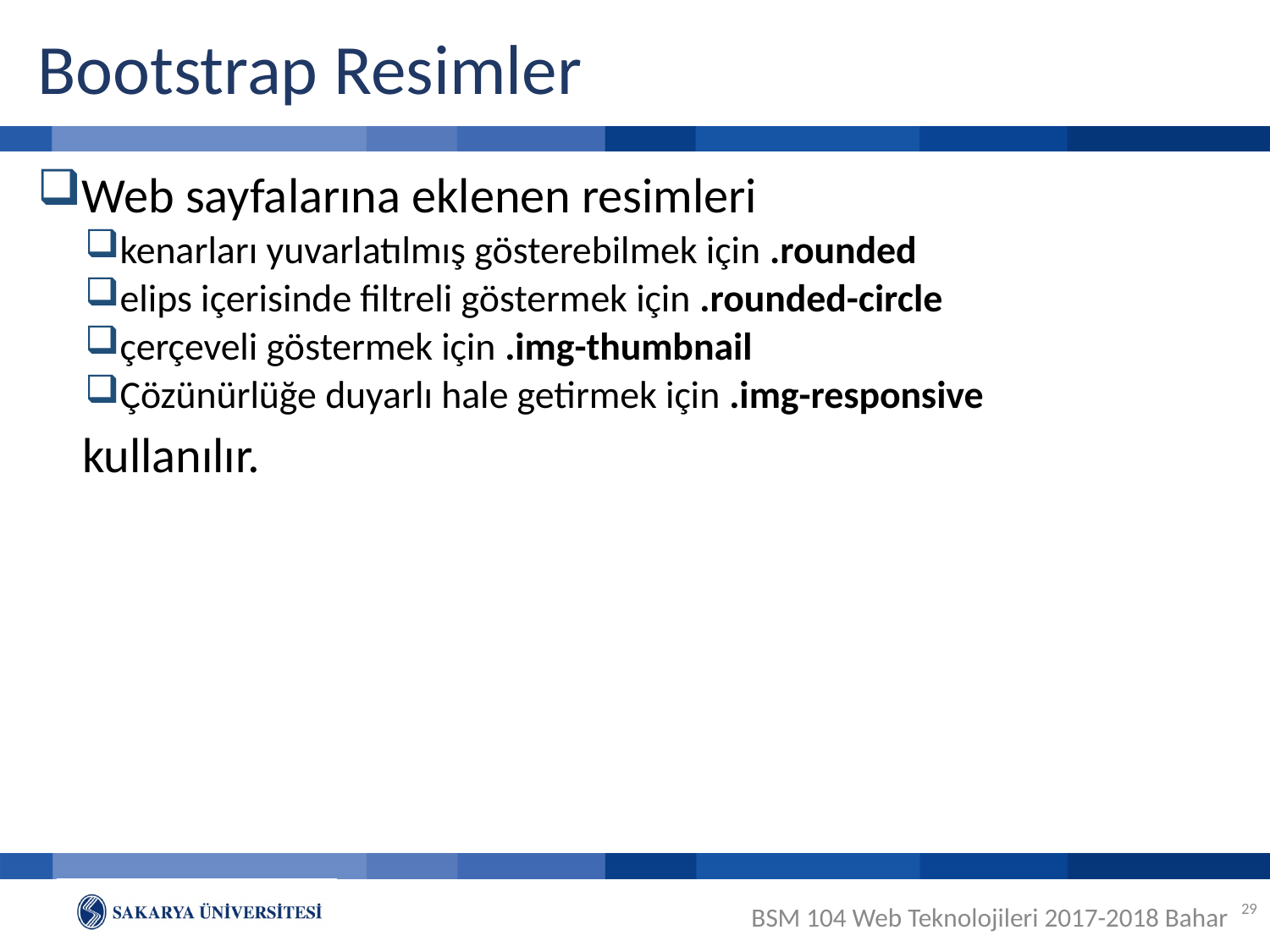

Bootstrap Resimler
Web sayfalarına eklenen resimleri
kenarları yuvarlatılmış gösterebilmek için .rounded
elips içerisinde filtreli göstermek için .rounded-circle
çerçeveli göstermek için .img-thumbnail
Çözünürlüğe duyarlı hale getirmek için .img-responsive
    kullanılır.

29